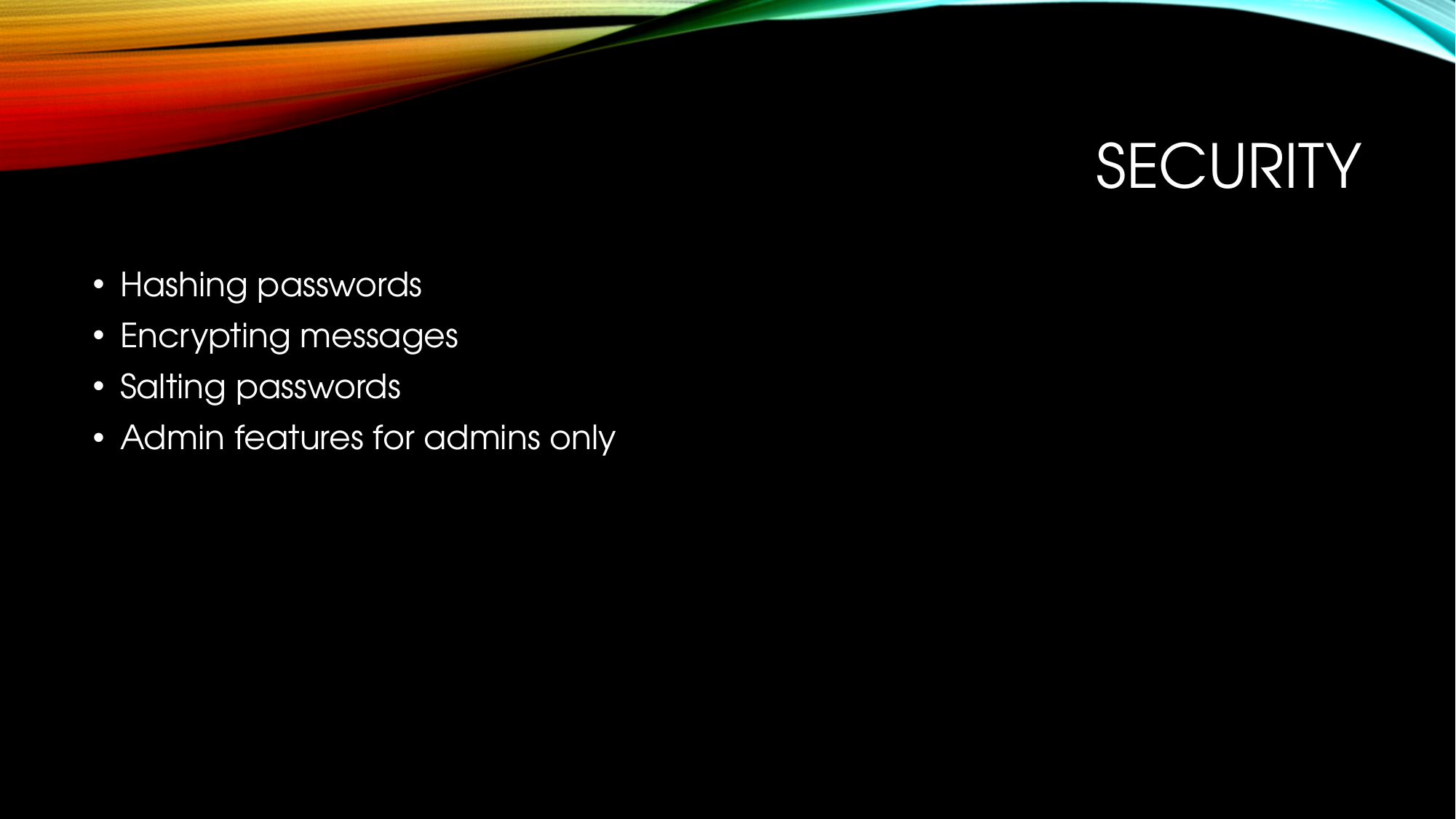

# security
Hashing passwords
Encrypting messages
Salting passwords
Admin features for admins only